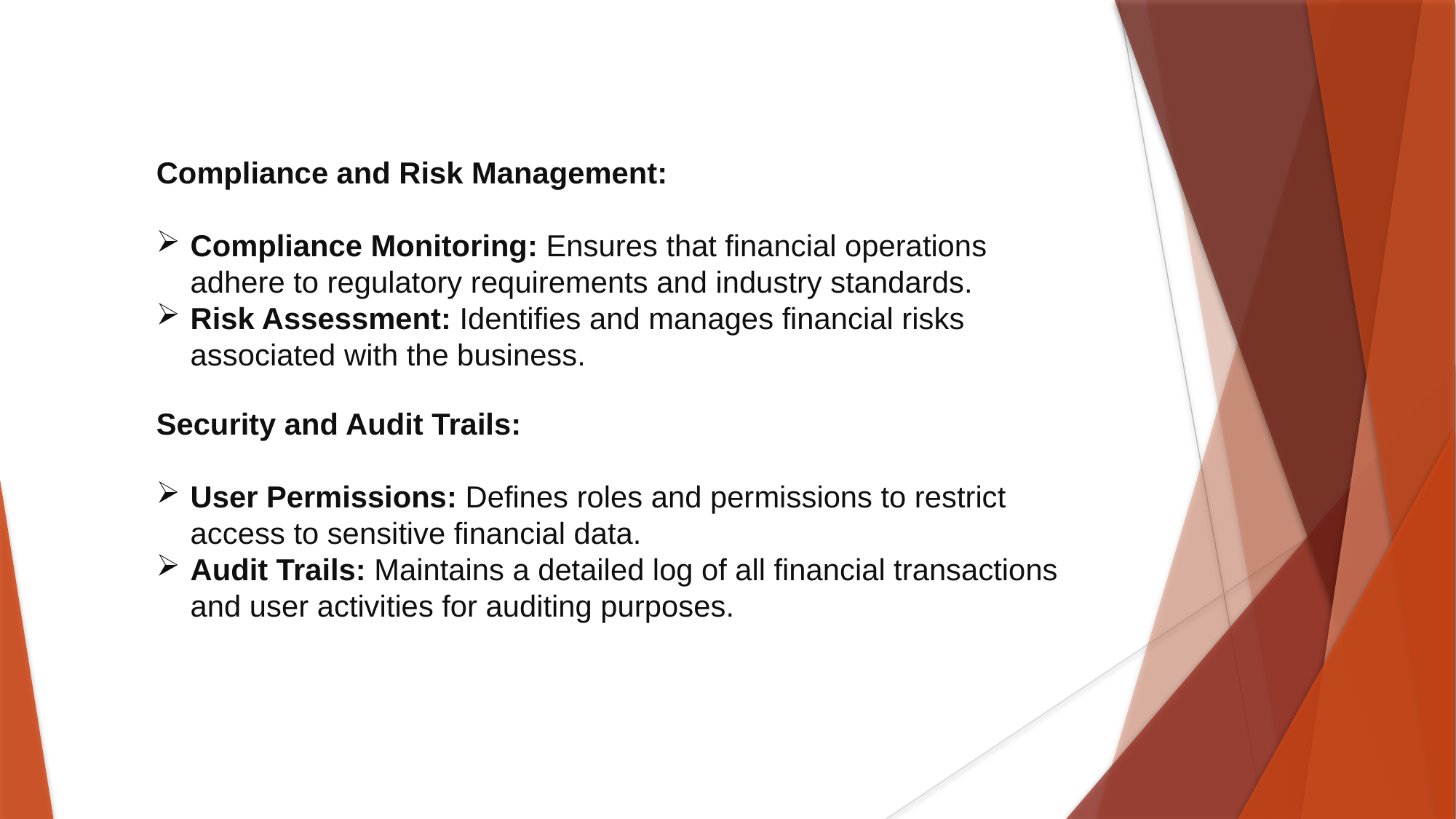

Compliance and Risk Management:

Compliance Monitoring: Ensures that financial operations adhere to regulatory requirements and industry standards.
Risk Assessment: Identifies and manages financial risks associated with the business.

Security and Audit Trails:

User Permissions: Defines roles and permissions to restrict access to sensitive financial data.
Audit Trails: Maintains a detailed log of all financial transactions and user activities for auditing purposes.